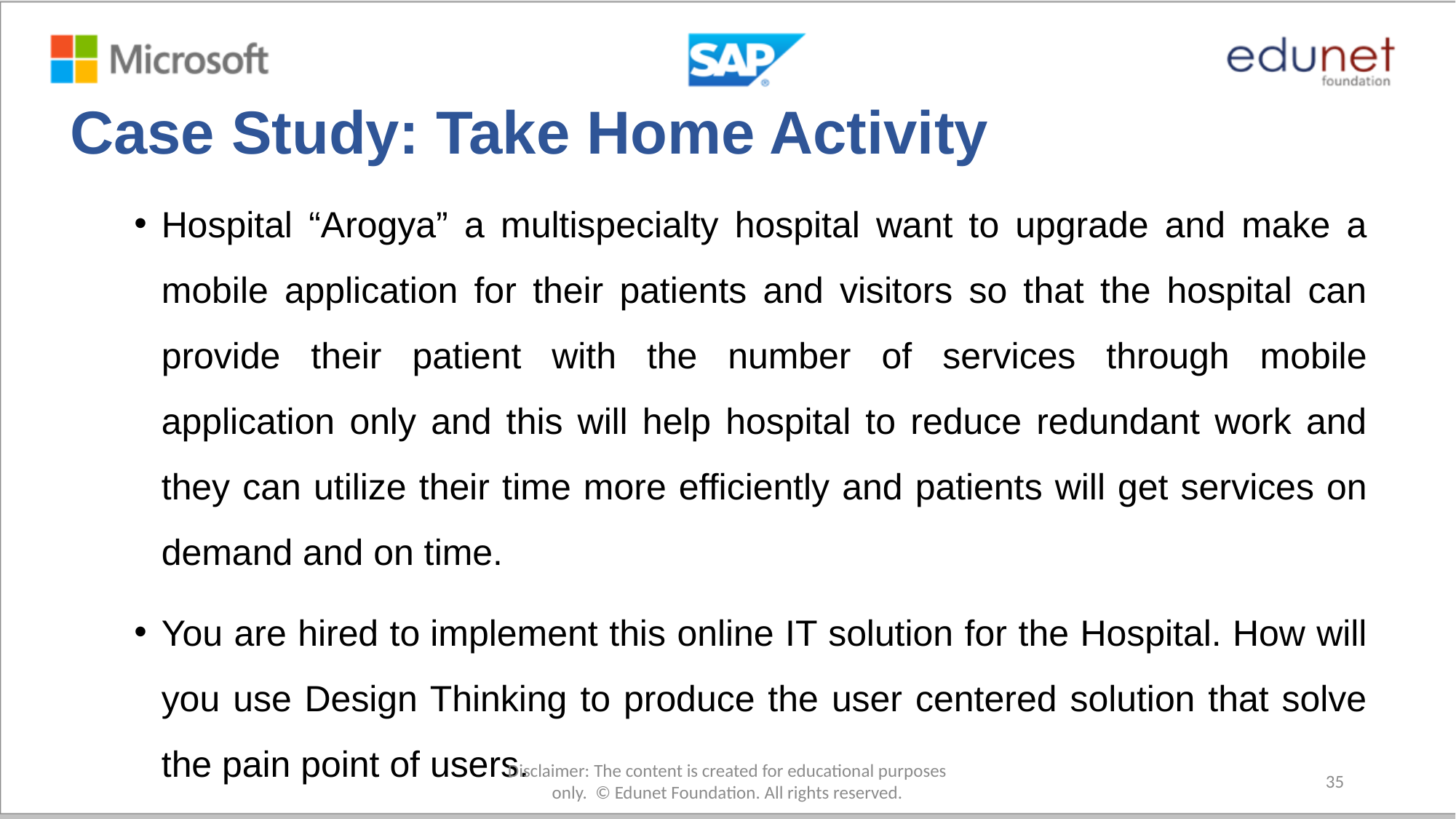

# Case Study: Take Home Activity
Hospital “Arogya” a multispecialty hospital want to upgrade and make a mobile application for their patients and visitors so that the hospital can provide their patient with the number of services through mobile application only and this will help hospital to reduce redundant work and they can utilize their time more efficiently and patients will get services on demand and on time.
You are hired to implement this online IT solution for the Hospital. How will you use Design Thinking to produce the user centered solution that solve the pain point of users.
Disclaimer: The content is created for educational purposes only.  © Edunet Foundation. All rights reserved.​
35